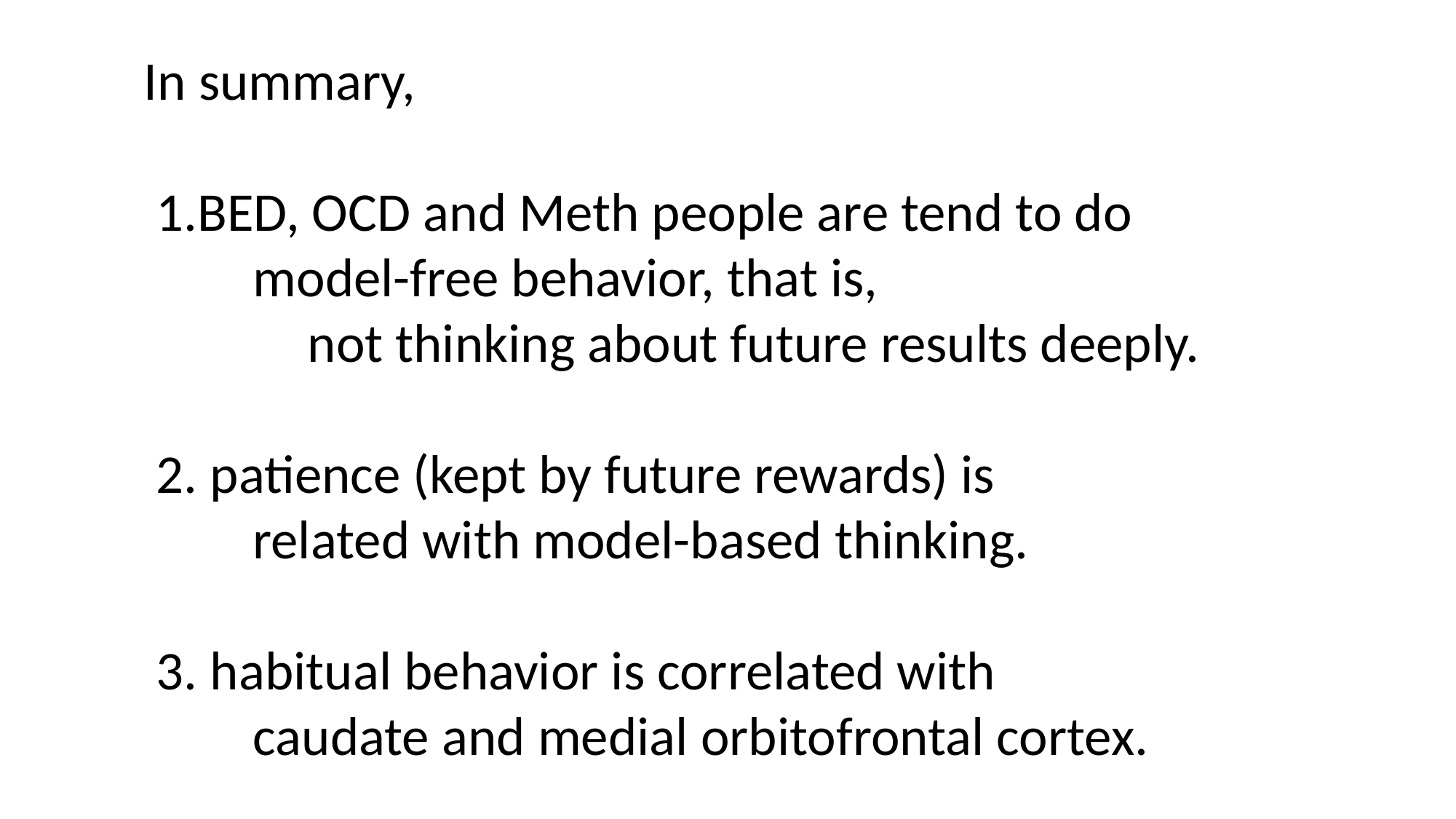

In summary,

 1.BED, OCD and Meth people are tend to do
	model-free behavior, that is,
	not thinking about future results deeply.

 2. patience (kept by future rewards) is
	related with model-based thinking.

 3. habitual behavior is correlated with
	caudate and medial orbitofrontal cortex.